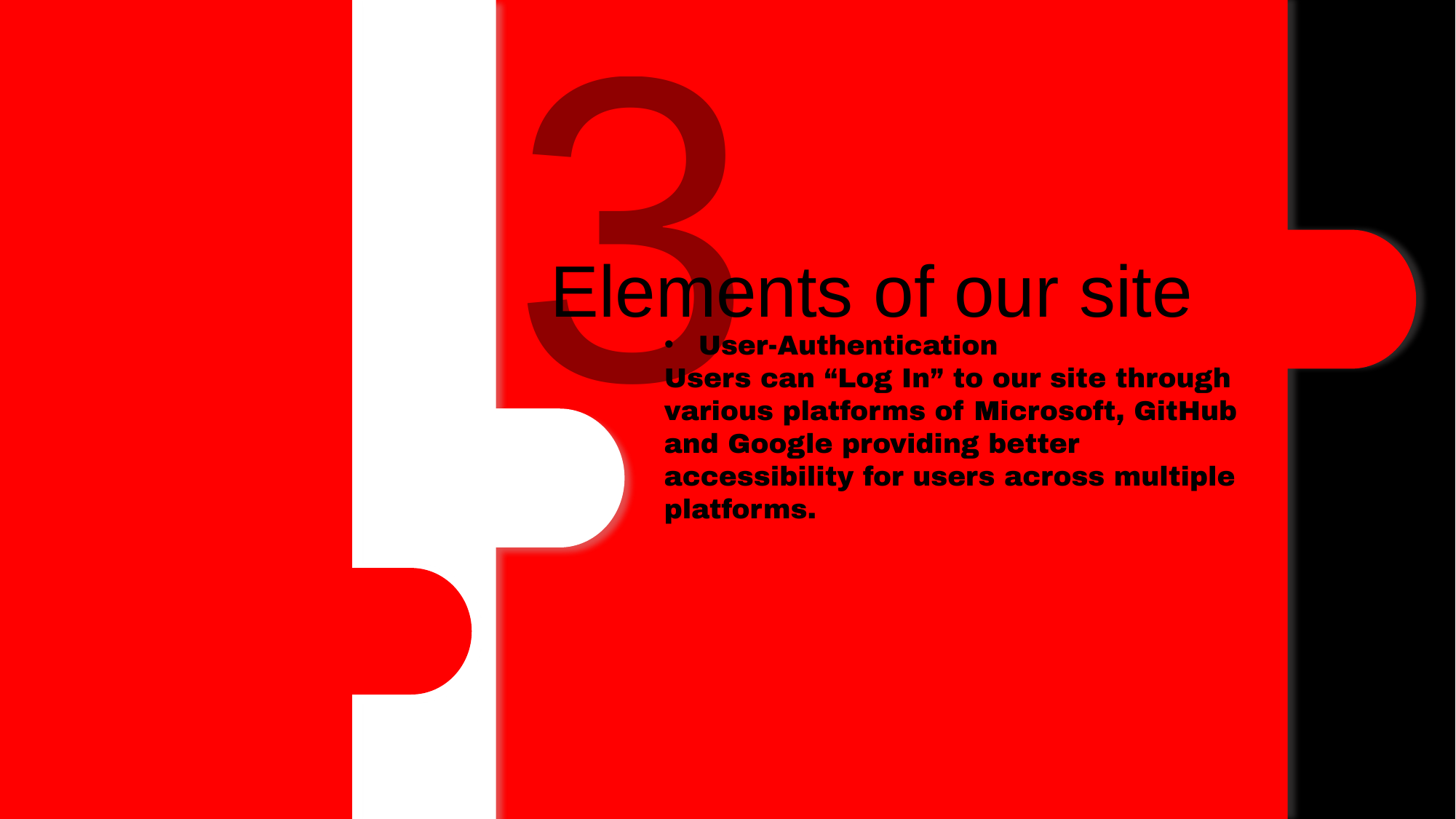

Choices include Naive Bayes, Support Vector Machines (SVM), Logistic Regression, Random Forest, Gradient Boosting Machines (GBM), or more advanced deep learning model like recurrent neural networks (RNNs), long short-term memory networks (LSTMs).
3

FEATURE EXTRACTION
Elements of our site

SECTION B
User-Authentication
Users can “Log In” to our site through various platforms of Microsoft, GitHub and Google providing better accessibility for users across multiple platforms.

Model Selection
Machine Learning for Sentiment Analysis